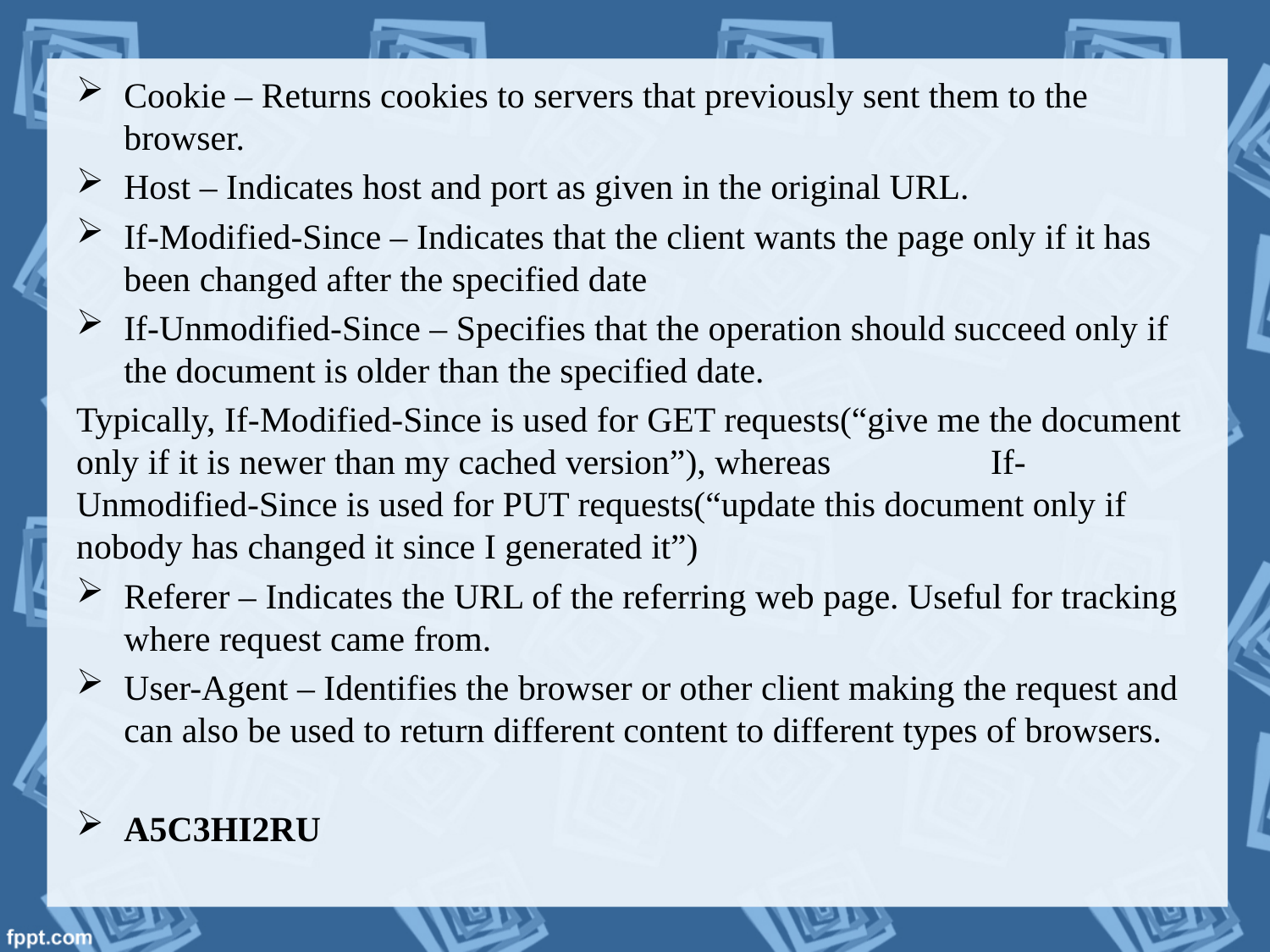

Cookie – Returns cookies to servers that previously sent them to the browser.
Host – Indicates host and port as given in the original URL.
If-Modified-Since – Indicates that the client wants the page only if it has been changed after the specified date
If-Unmodified-Since – Specifies that the operation should succeed only if the document is older than the specified date.
Typically, If-Modified-Since is used for GET requests(“give me the document only if it is newer than my cached version”), whereas                  If-Unmodified-Since is used for PUT requests(“update this document only if nobody has changed it since I generated it”)
Referer – Indicates the URL of the referring web page. Useful for tracking where request came from.
User-Agent – Identifies the browser or other client making the request and can also be used to return different content to different types of browsers.

A5C3HI2RU